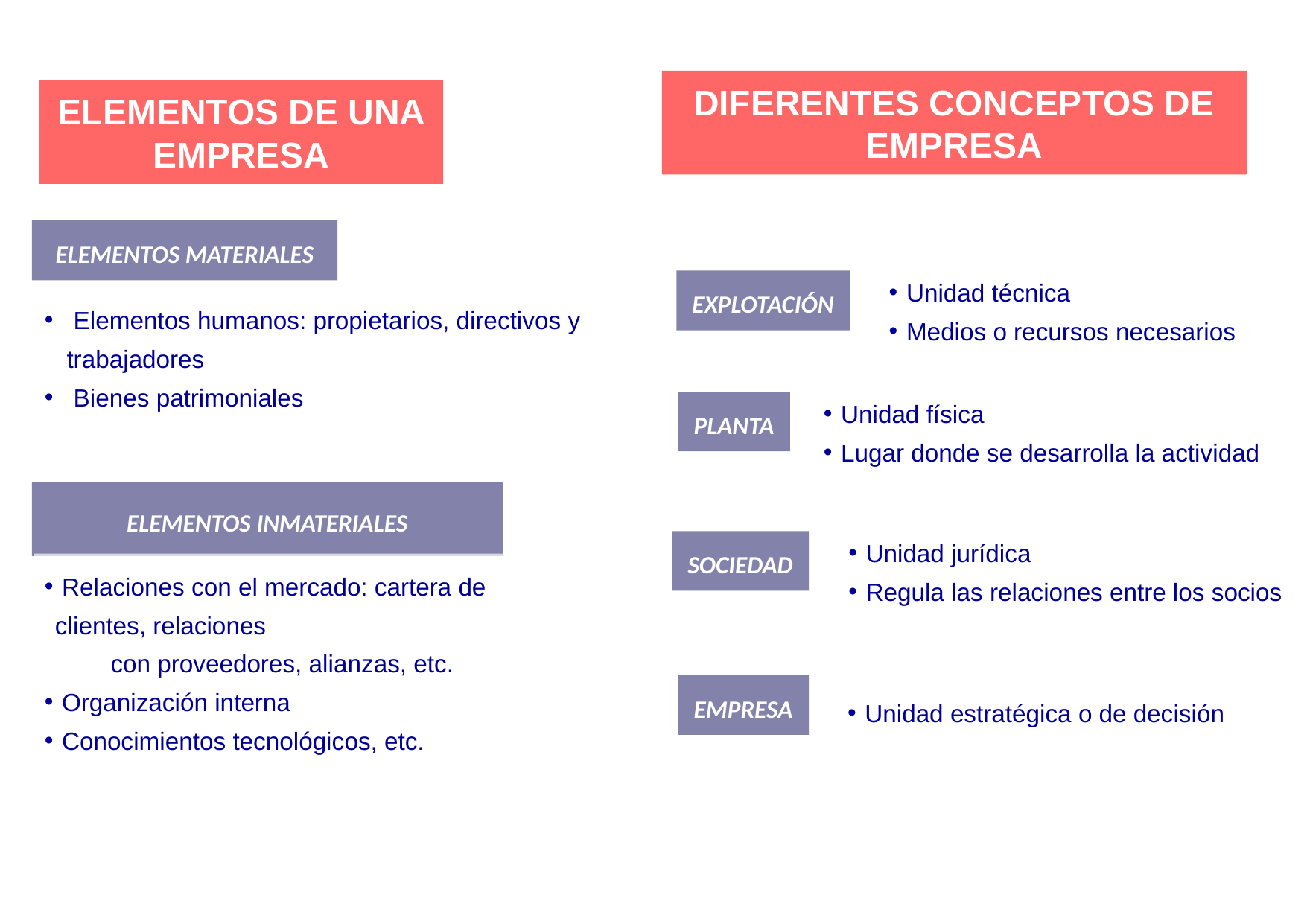

DIFERENTES CONCEPTOS DE EMPRESA
ELEMENTOS DE UNA EMPRESA
ELEMENTOS MATERIALES
 Unidad técnica
 Medios o recursos necesarios
EXPLOTACIÓN
 Elementos humanos: propietarios, directivos y trabajadores
 Bienes patrimoniales
 Unidad física
 Lugar donde se desarrolla la actividad
PLANTA
ELEMENTOS INMATERIALES
 Unidad jurídica
 Regula las relaciones entre los socios
SOCIEDAD
 Relaciones con el mercado: cartera de clientes, relaciones
con proveedores, alianzas, etc.
 Organización interna
 Conocimientos tecnológicos, etc.
EMPRESA
 Unidad estratégica o de decisión